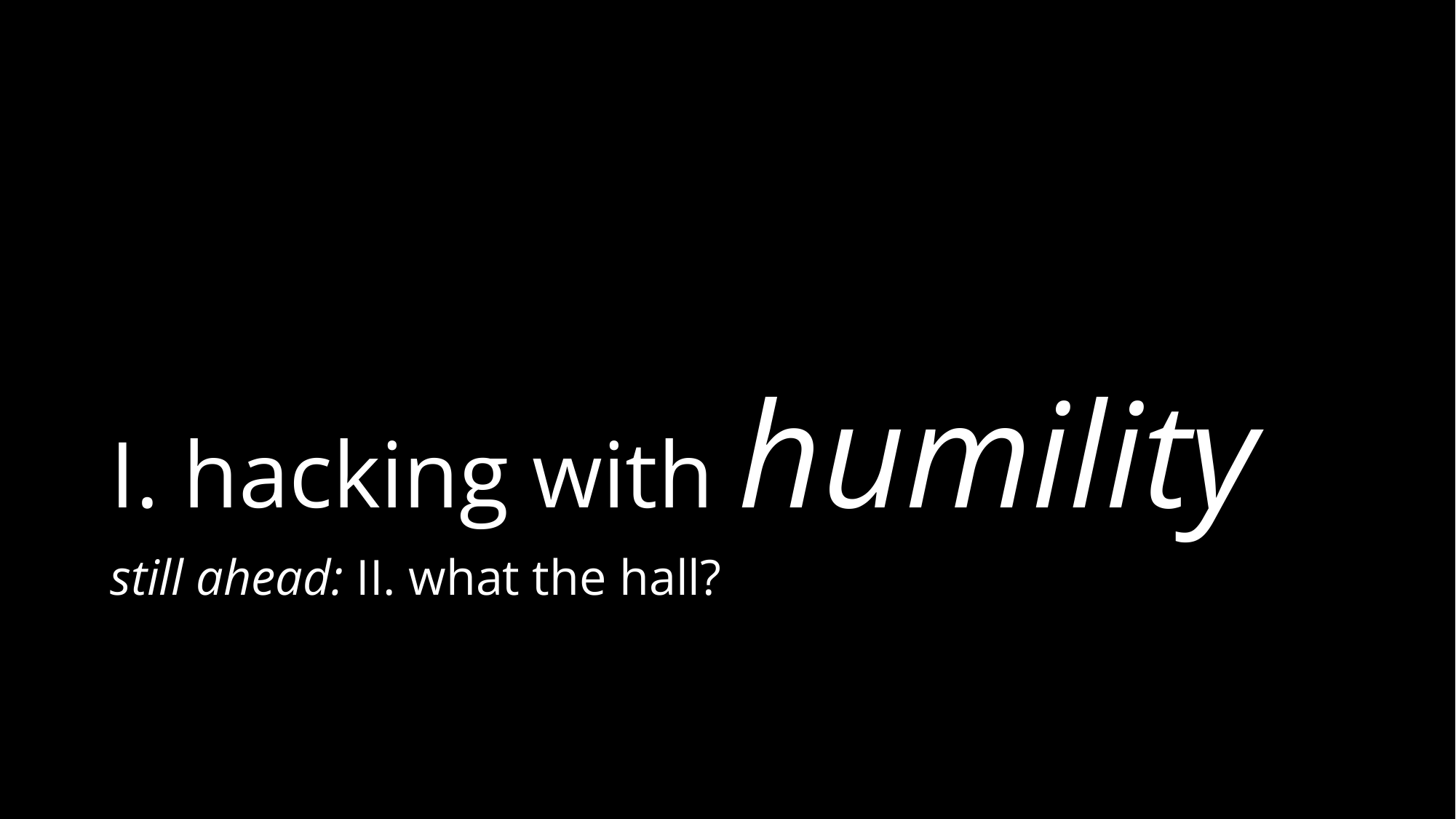

# I. hacking with humility
still ahead: II. what the hall?